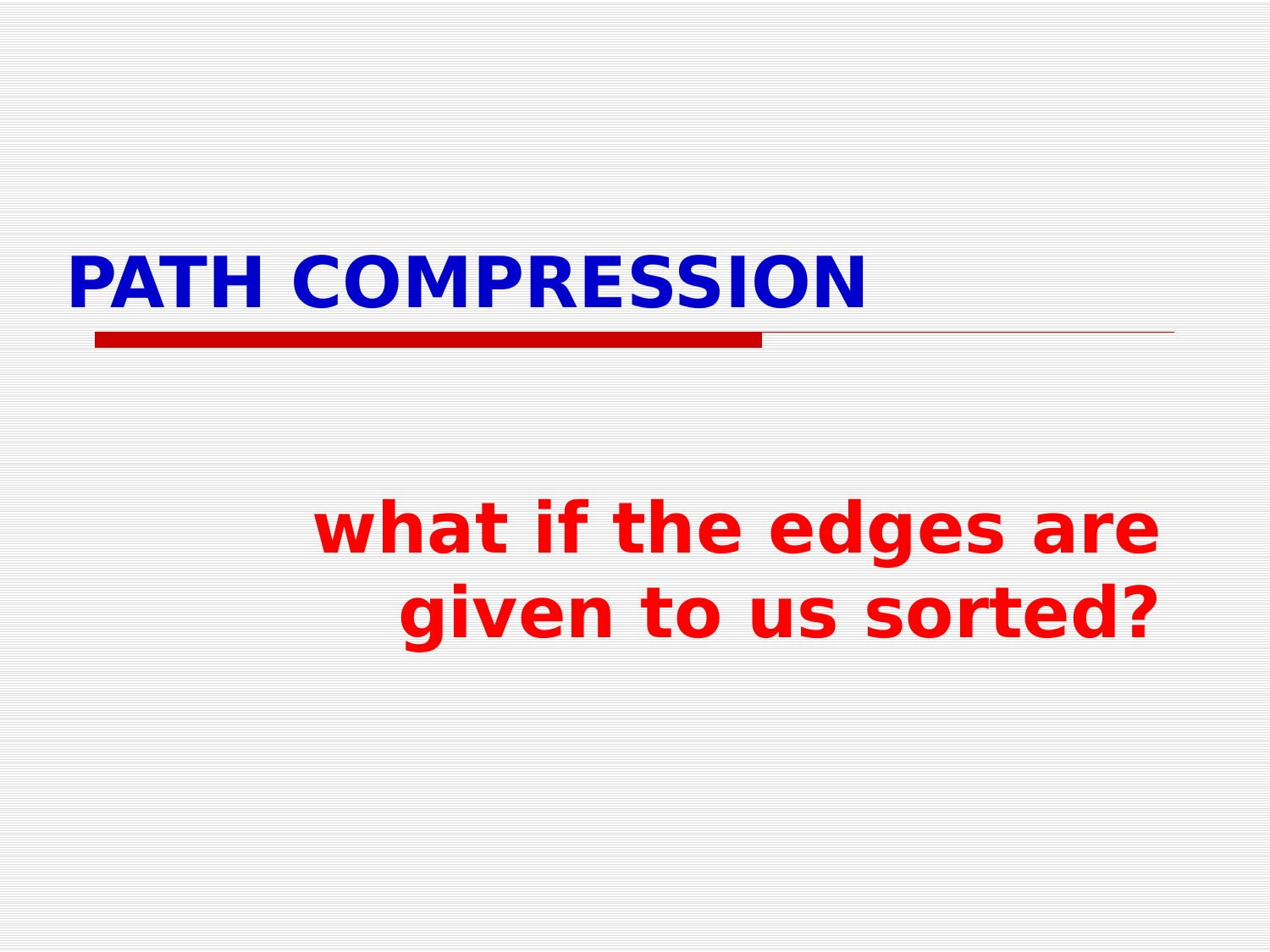

# PATH COMPRESSION
what if the edges are given to us sorted?